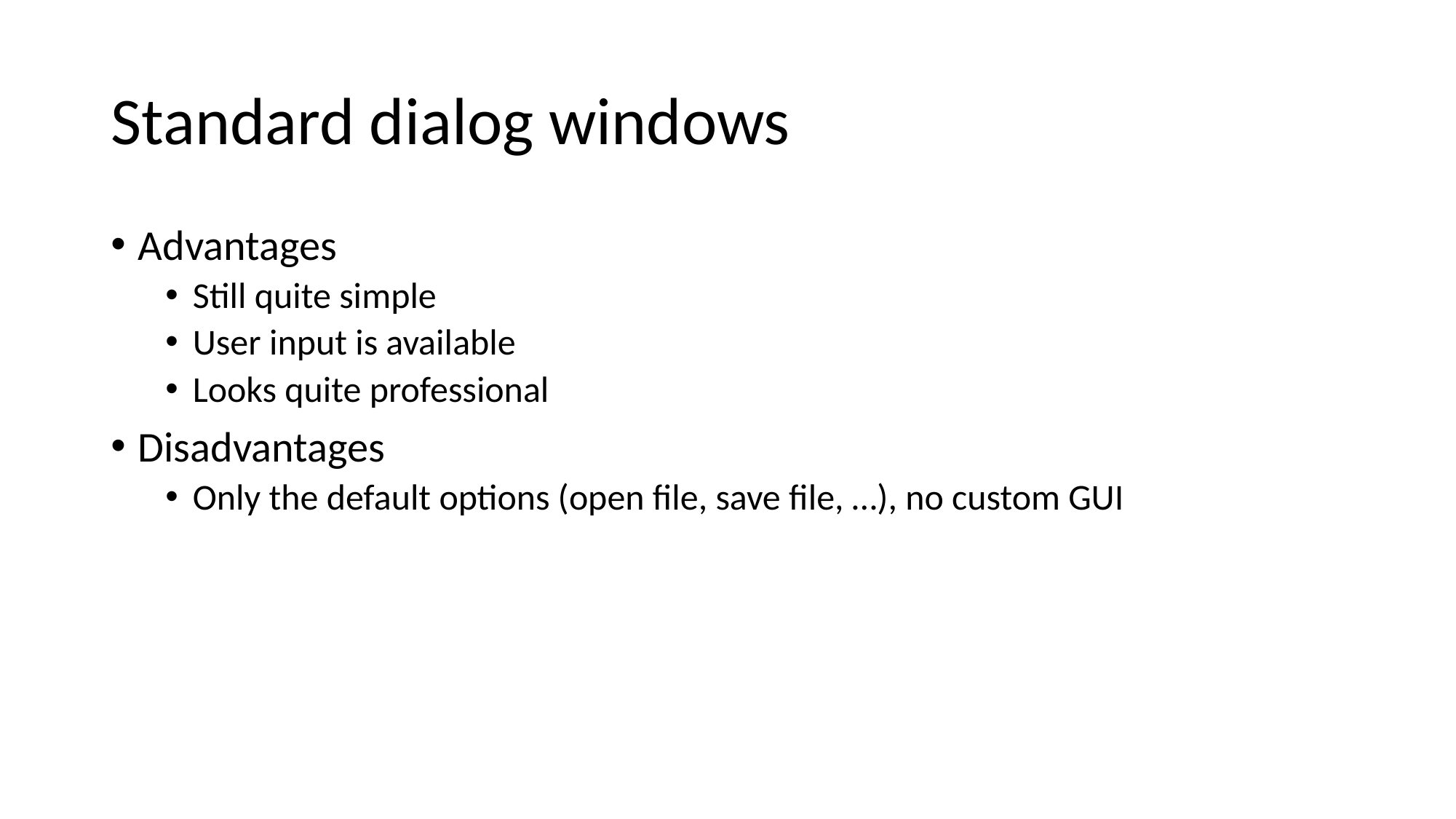

# Standard dialog windows
Advantages
Still quite simple
User input is available
Looks quite professional
Disadvantages
Only the default options (open file, save file, …), no custom GUI